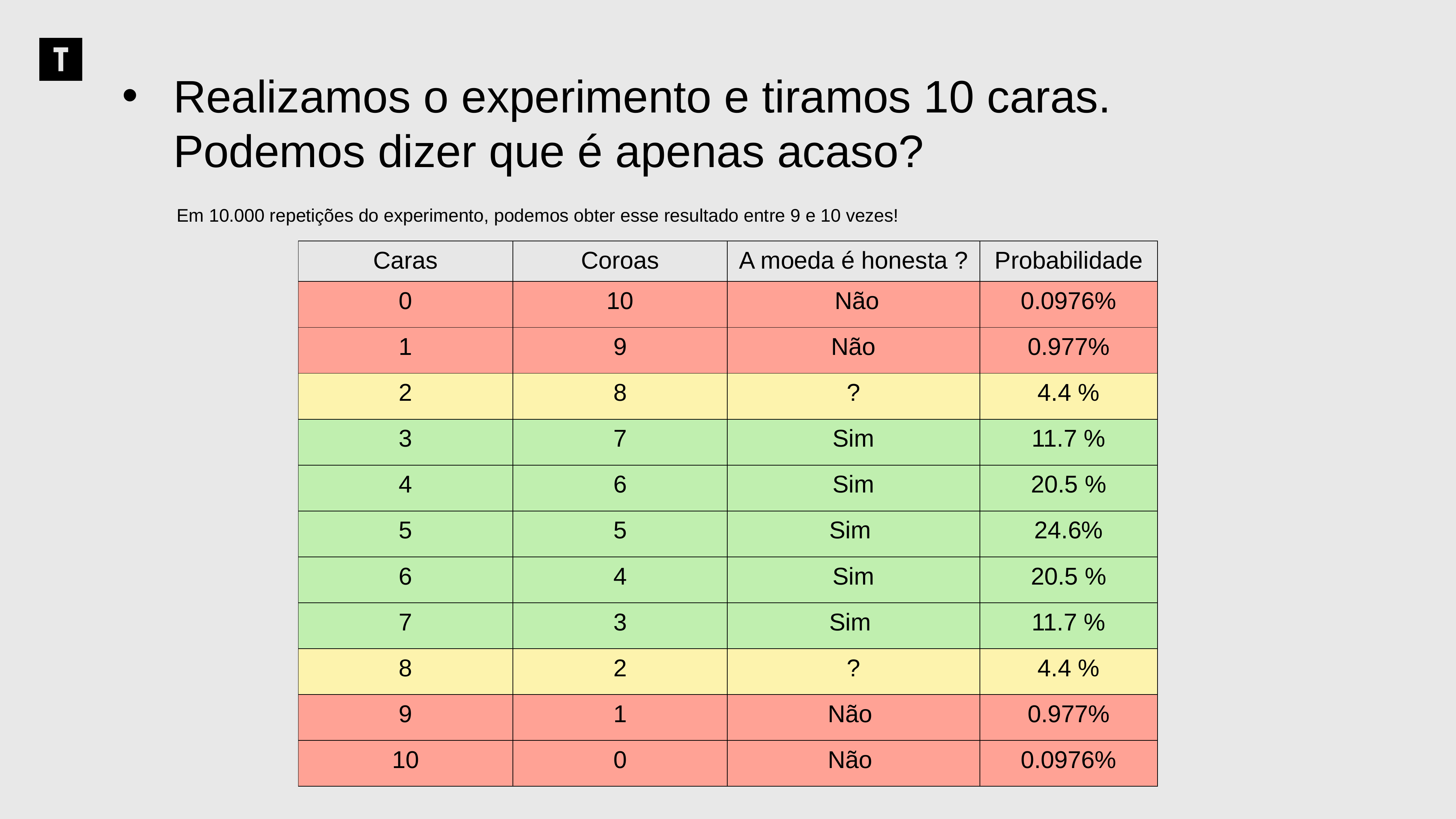

Realizamos o experimento e tiramos 10 caras. Podemos dizer que é apenas acaso?
	Em 10.000 repetições do experimento, podemos obter esse resultado entre 9 e 10 vezes!
| Caras | Coroas | A moeda é honesta ? | Probabilidade |
| --- | --- | --- | --- |
| 0 | 10 | Não | 0.0976% |
| 1 | 9 | Não | 0.977% |
| 2 | 8 | ? | 4.4 % |
| 3 | 7 | Sim | 11.7 % |
| 4 | 6 | Sim | 20.5 % |
| 5 | 5 | Sim | 24.6% |
| 6 | 4 | Sim | 20.5 % |
| 7 | 3 | Sim | 11.7 % |
| 8 | 2 | ? | 4.4 % |
| 9 | 1 | Não | 0.977% |
| 10 | 0 | Não | 0.0976% |